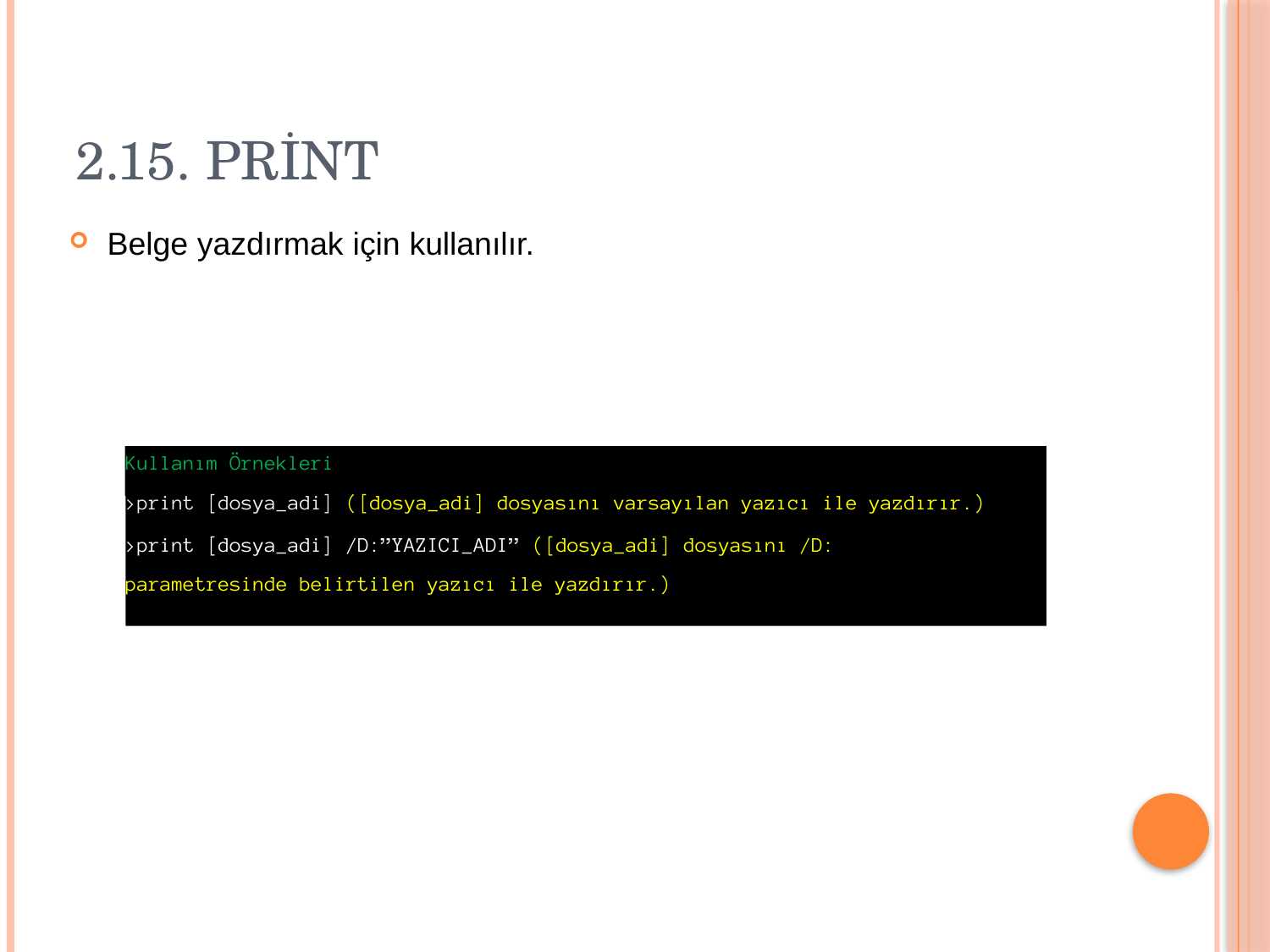

# 2.15. print
Belge yazdırmak için kullanılır.

Kullanım Örnekleri
>print [dosya_adi] ([dosya_adi] dosyasını varsayılan yazıcı ile yazdırır.)
>print [dosya_adi] /D:”YAZICI_ADI” ([dosya_adi] dosyasını /D:
parametresinde belirtilen yazıcı ile yazdırır.)